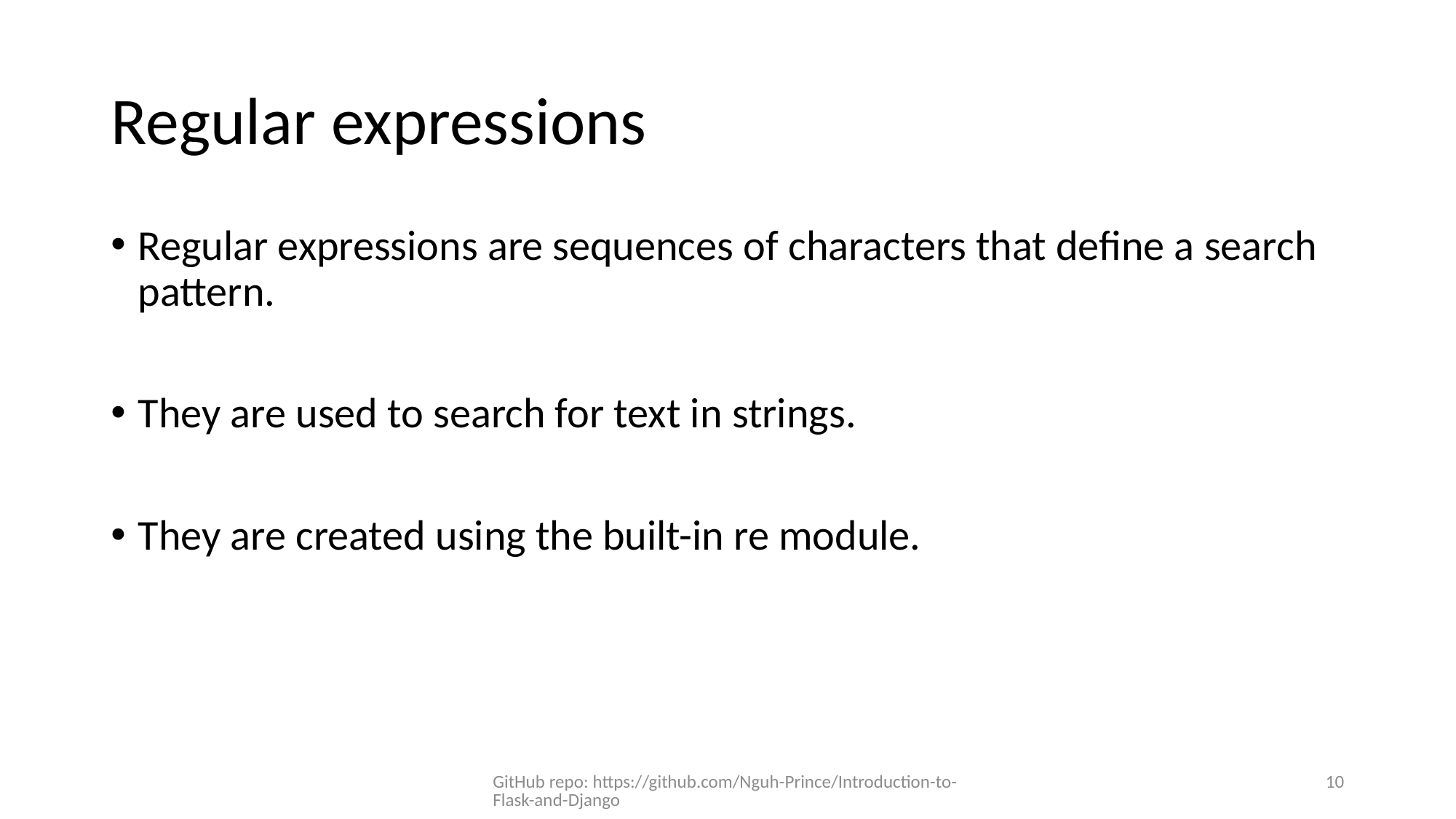

# Regular expressions
Regular expressions are sequences of characters that define a search pattern.

They are used to search for text in strings.

They are created using the built-in re module.
GitHub repo: https://github.com/Nguh-Prince/Introduction-to-Flask-and-Django
10